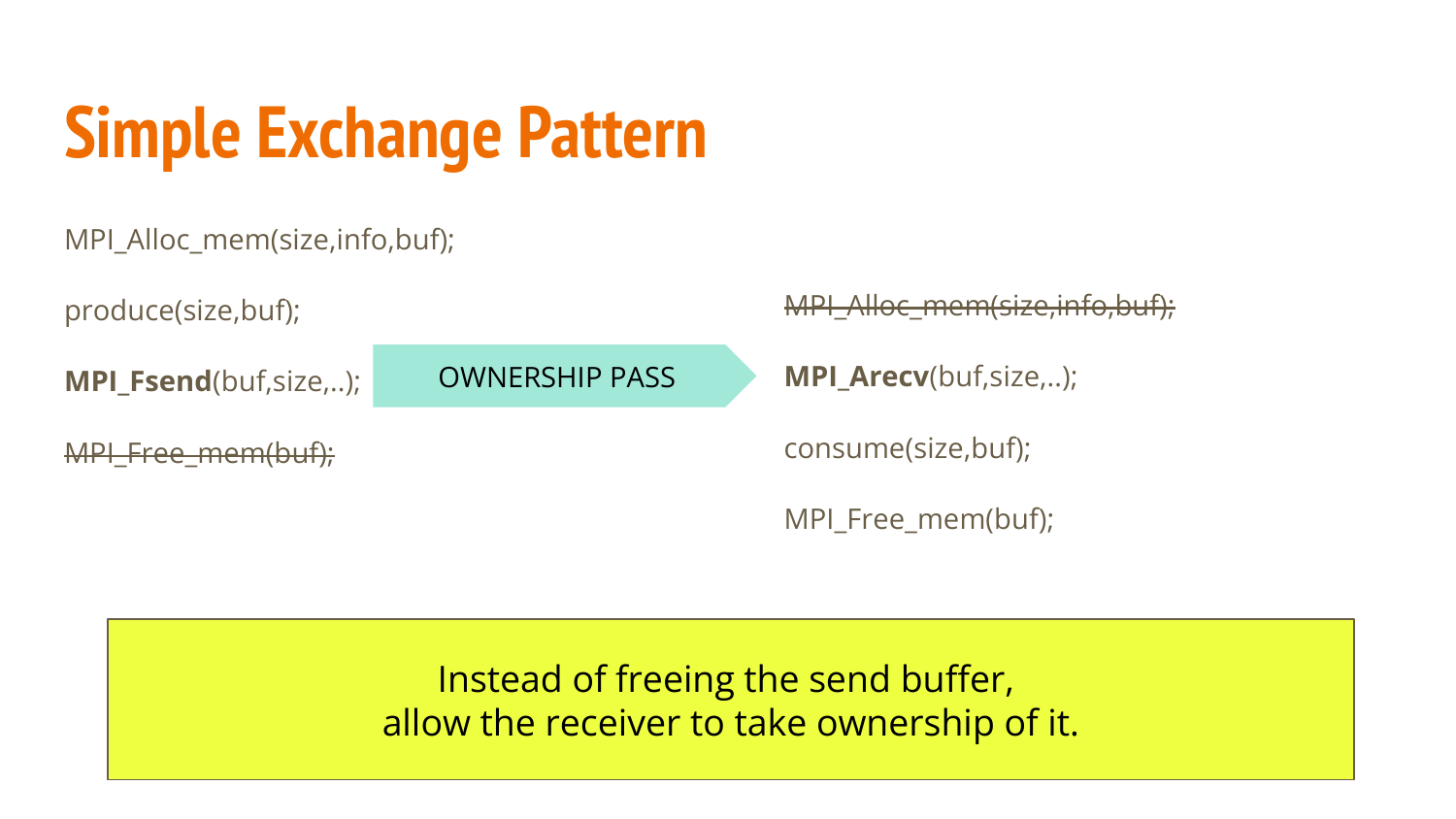

# Simple Exchange Pattern
MPI_Alloc_mem(size,info,buf);
produce(size,buf);
MPI_Fsend(buf,size,..);
MPI_Free_mem(buf);

MPI_Alloc_mem(size,info,buf);
MPI_Arecv(buf,size,..);
consume(size,buf);
MPI_Free_mem(buf);

OWNERSHIP PASS
Instead of freeing the send buffer,
allow the receiver to take ownership of it.